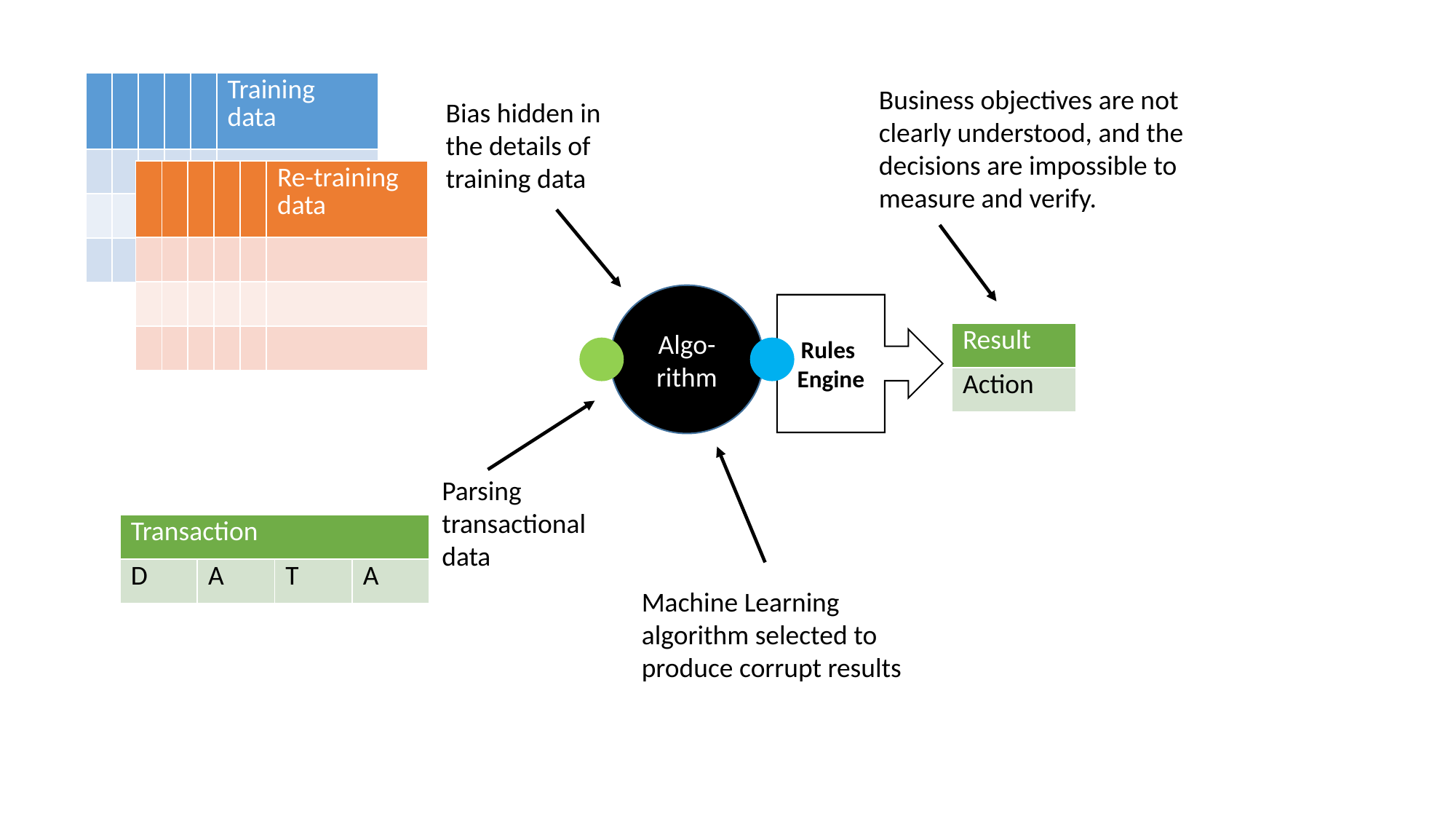

|  |  |  |  |  | Training data |
| --- | --- | --- | --- | --- | --- |
|  |  |  |  |  |  |
|  |  |  |  |  |  |
|  |  |  |  |  |  |
Business objectives are not
clearly understood, and the
decisions are impossible to
measure and verify.
Bias hidden in
the details of
training data
|  |  |  |  |  | Re-training data |
| --- | --- | --- | --- | --- | --- |
|  |  |  |  |  |  |
|  |  |  |  |  |  |
|  |  |  |  |  |  |
Algo-rithm

Rules
Engine
| Result |
| --- |
| Action |
Parsing
transactional data
Machine Learning algorithm selected to
produce corrupt results
| Transaction |  |  |  |
| --- | --- | --- | --- |
| D | A | T | A |